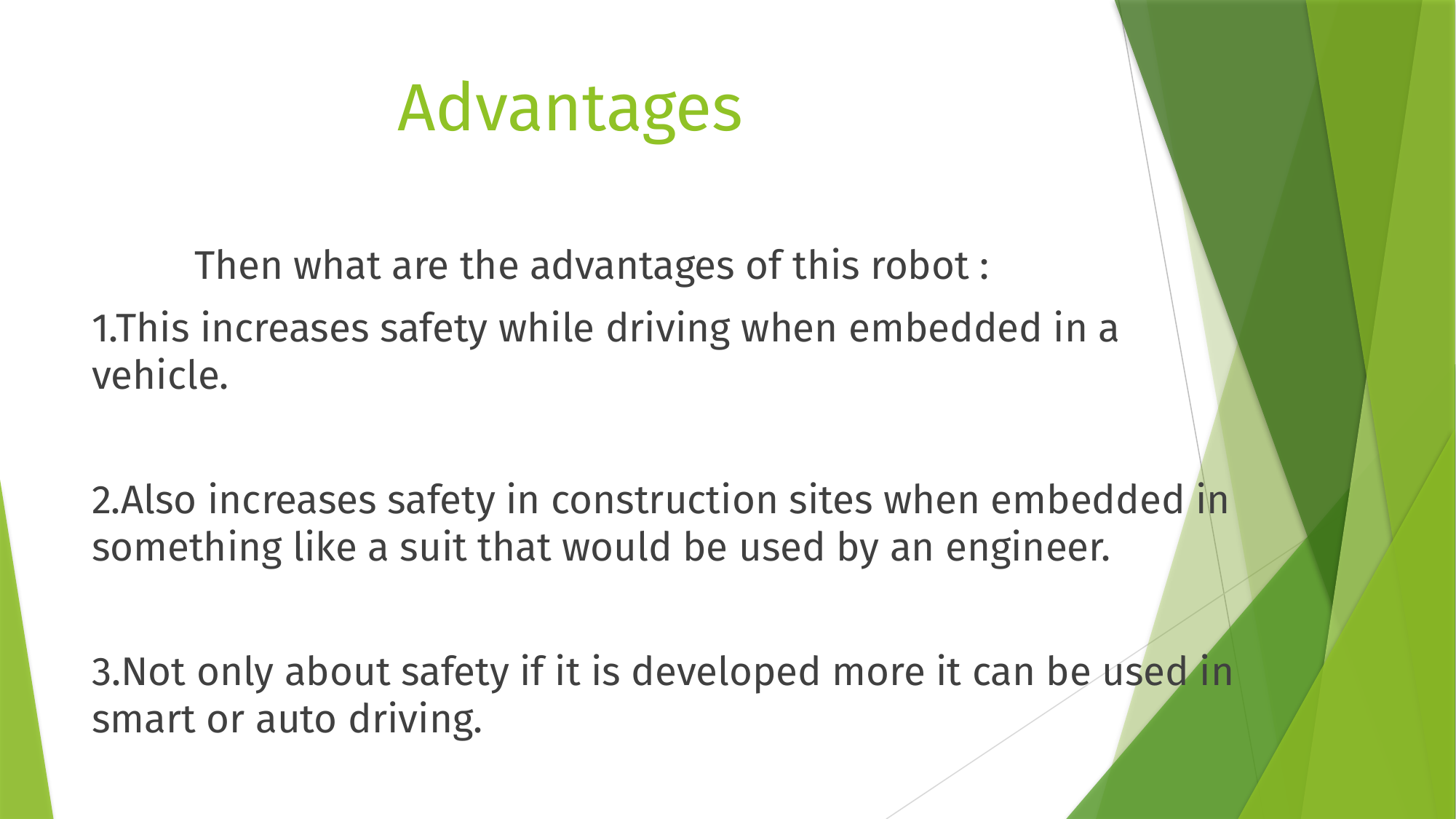

# Advantages
		Then what are the advantages of this robot :
1.This increases safety while driving when embedded in a vehicle.

2.Also increases safety in construction sites when embedded in something like a suit that would be used by an engineer.

3.Not only about safety if it is developed more it can be used in smart or auto driving.